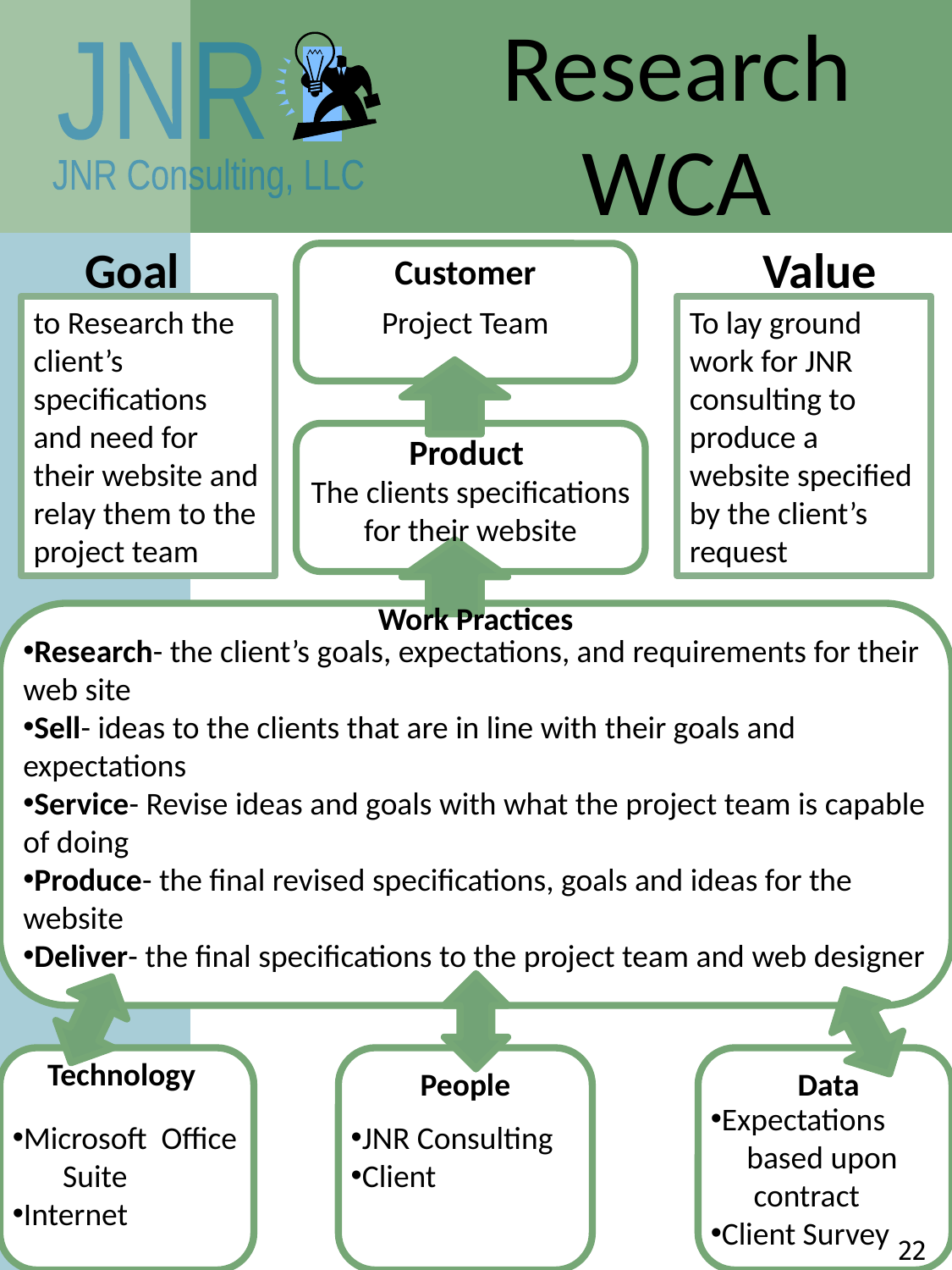

Research
WCA
Goal
Value

Customer

Product

Work Practices

Technology

People
 Data
to Research the client’s specifications and need for their website and relay them to the project team
Project Team
To lay ground work for JNR consulting to produce a website specified by the client’s request
The clients specifications for their website
Research- the client’s goals, expectations, and requirements for their web site
Sell- ideas to the clients that are in line with their goals and expectations
Service- Revise ideas and goals with what the project team is capable of doing
Produce- the final revised specifications, goals and ideas for the website
Deliver- the final specifications to the project team and web designer
Expectations
     based upon
      contract
Client Survey
Microsoft  Office
       Suite
Internet
JNR Consulting
Client
22